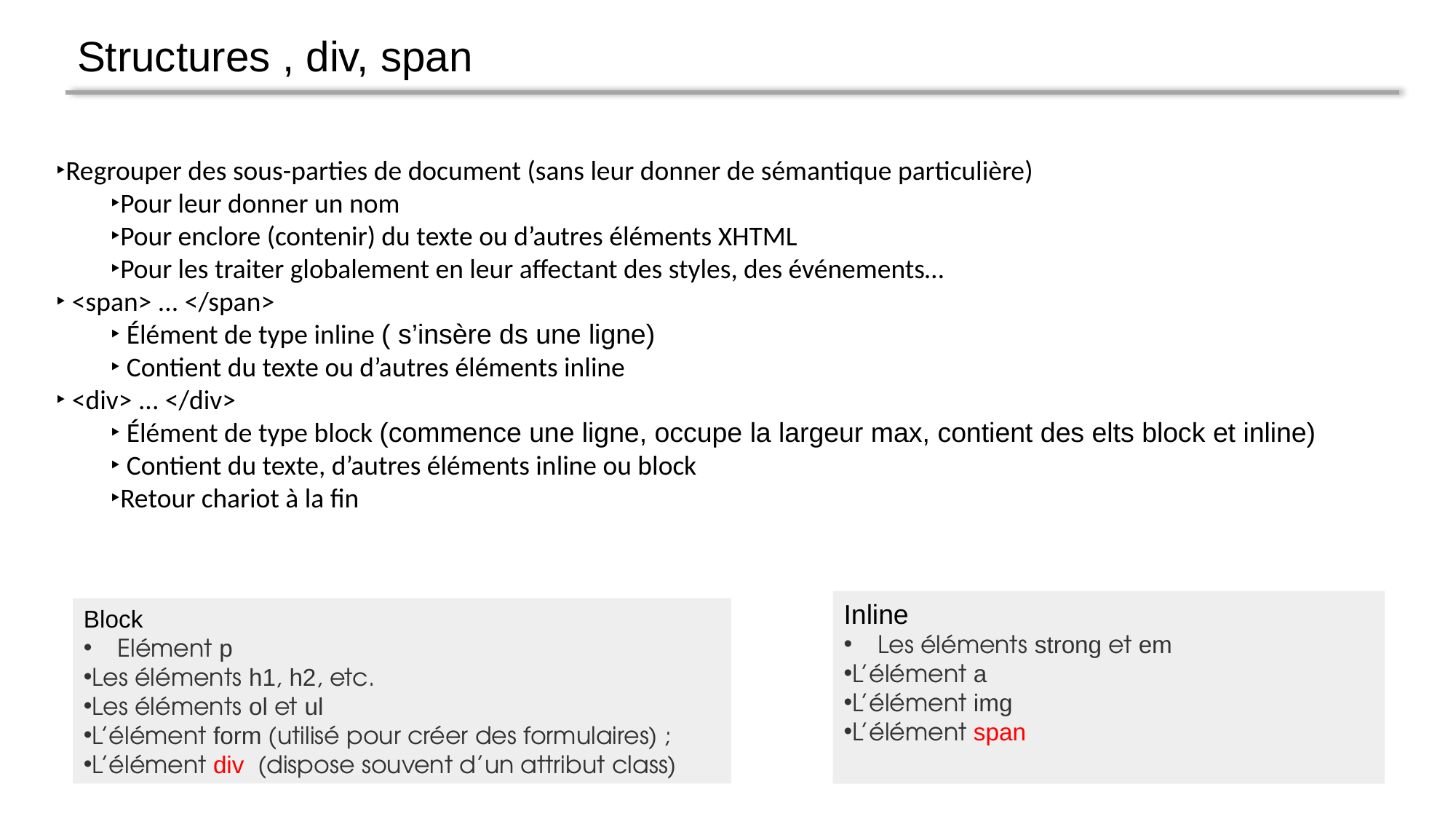

Structures , div, span
‣Regrouper des sous-parties de document (sans leur donner de sémantique particulière)
‣Pour leur donner un nom
‣Pour enclore (contenir) du texte ou d’autres éléments XHTML
‣Pour les traiter globalement en leur affectant des styles, des événements…
‣ <span> ... </span>
‣ Élément de type inline ( s’insère ds une ligne)
‣ Contient du texte ou d’autres éléments inline
‣ <div> ... </div>
‣ Élément de type block (commence une ligne, occupe la largeur max, contient des elts block et inline)
‣ Contient du texte, d’autres éléments inline ou block
‣Retour chariot à la fin
Inline
Les éléments strong et em
L’élément a
L’élément img
L’élément span

Block
Elément p
Les éléments h1, h2, etc.
Les éléments ol et ul
L’élément form (utilisé pour créer des formulaires) ;
L’élément div  (dispose souvent d’un attribut class)